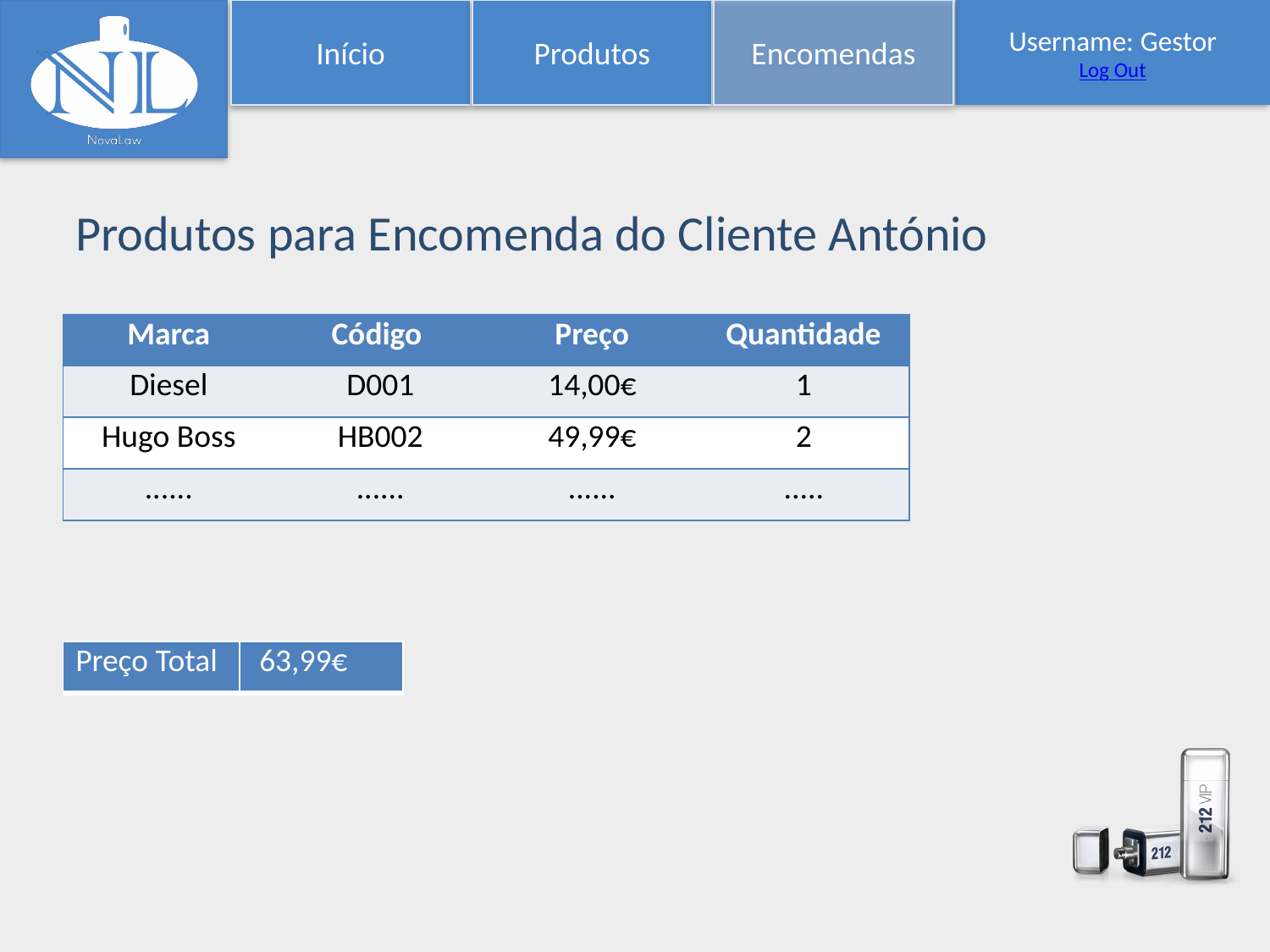

Início
Produtos
Encomendas
Username: Gestor
Log Out
Produtos para Encomenda do Cliente António

| Marca | Código | Preço | Quantidade |
| --- | --- | --- | --- |
| Diesel | D001 | 14,00€ | 1 |
| Hugo Boss | HB002 | 49,99€ | 2 |
| ...... | ...... | ...... | ..... |
| Preço Total | 63,99€ |
| --- | --- |